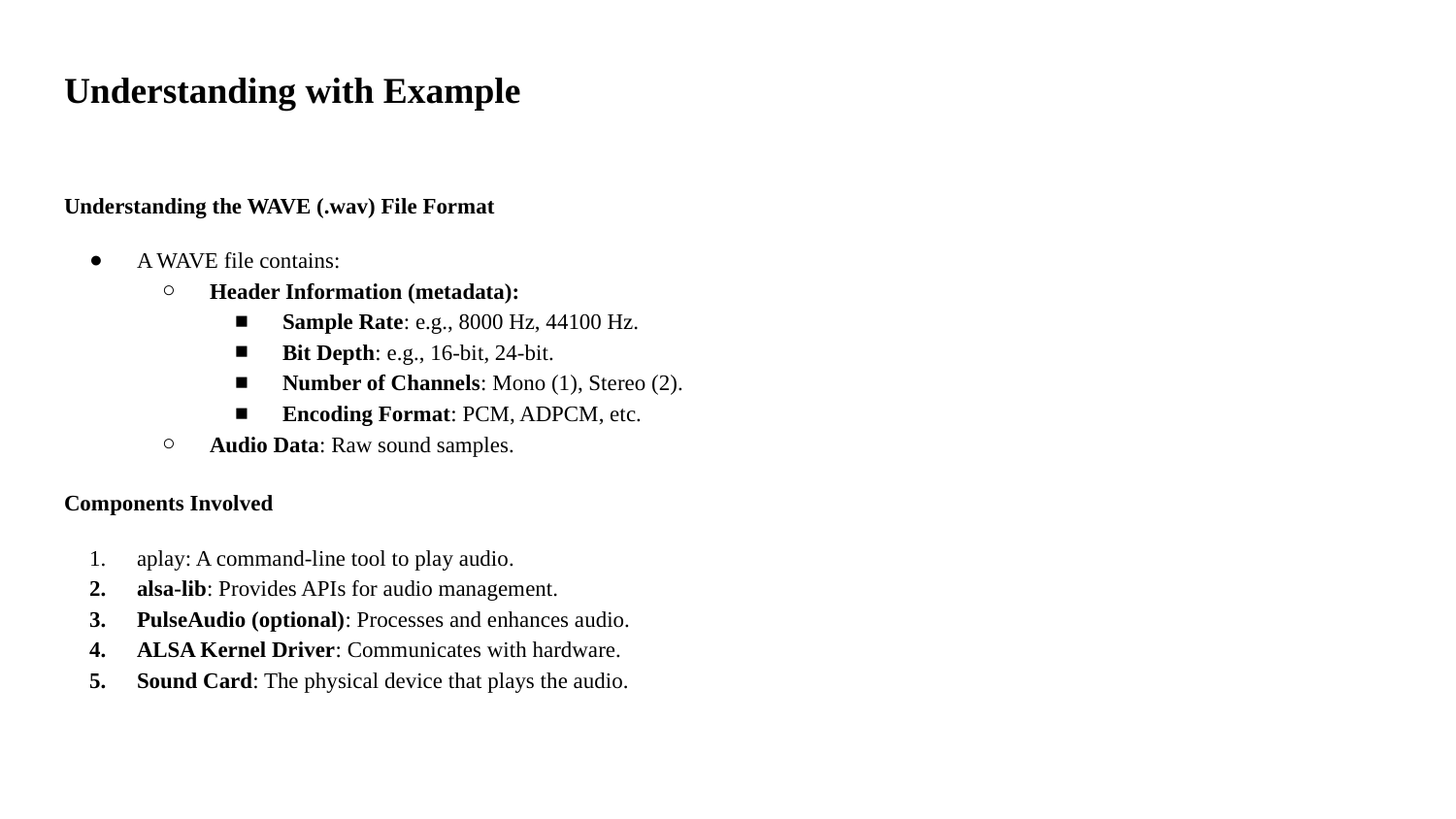

# Understanding with Example
Understanding the WAVE (.wav) File Format
A WAVE file contains:
Header Information (metadata):
Sample Rate: e.g., 8000 Hz, 44100 Hz.
Bit Depth: e.g., 16-bit, 24-bit.
Number of Channels: Mono (1), Stereo (2).
Encoding Format: PCM, ADPCM, etc.
Audio Data: Raw sound samples.
Components Involved
aplay: A command-line tool to play audio.
alsa-lib: Provides APIs for audio management.
PulseAudio (optional): Processes and enhances audio.
ALSA Kernel Driver: Communicates with hardware.
Sound Card: The physical device that plays the audio.